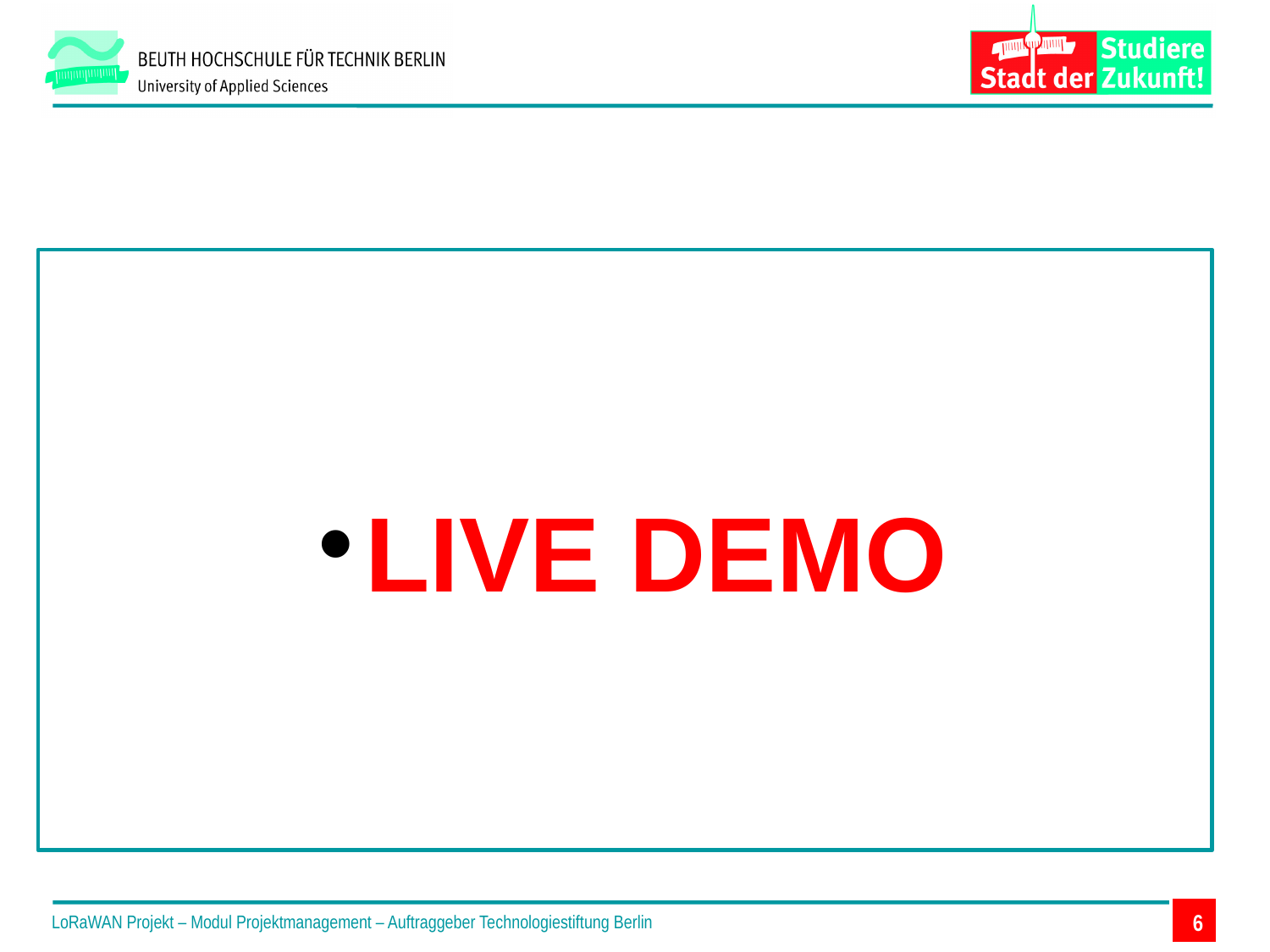

LIVE DEMO
6
LoRaWAN Projekt – Modul Projektmanagement – Auftraggeber Technologiestiftung Berlin